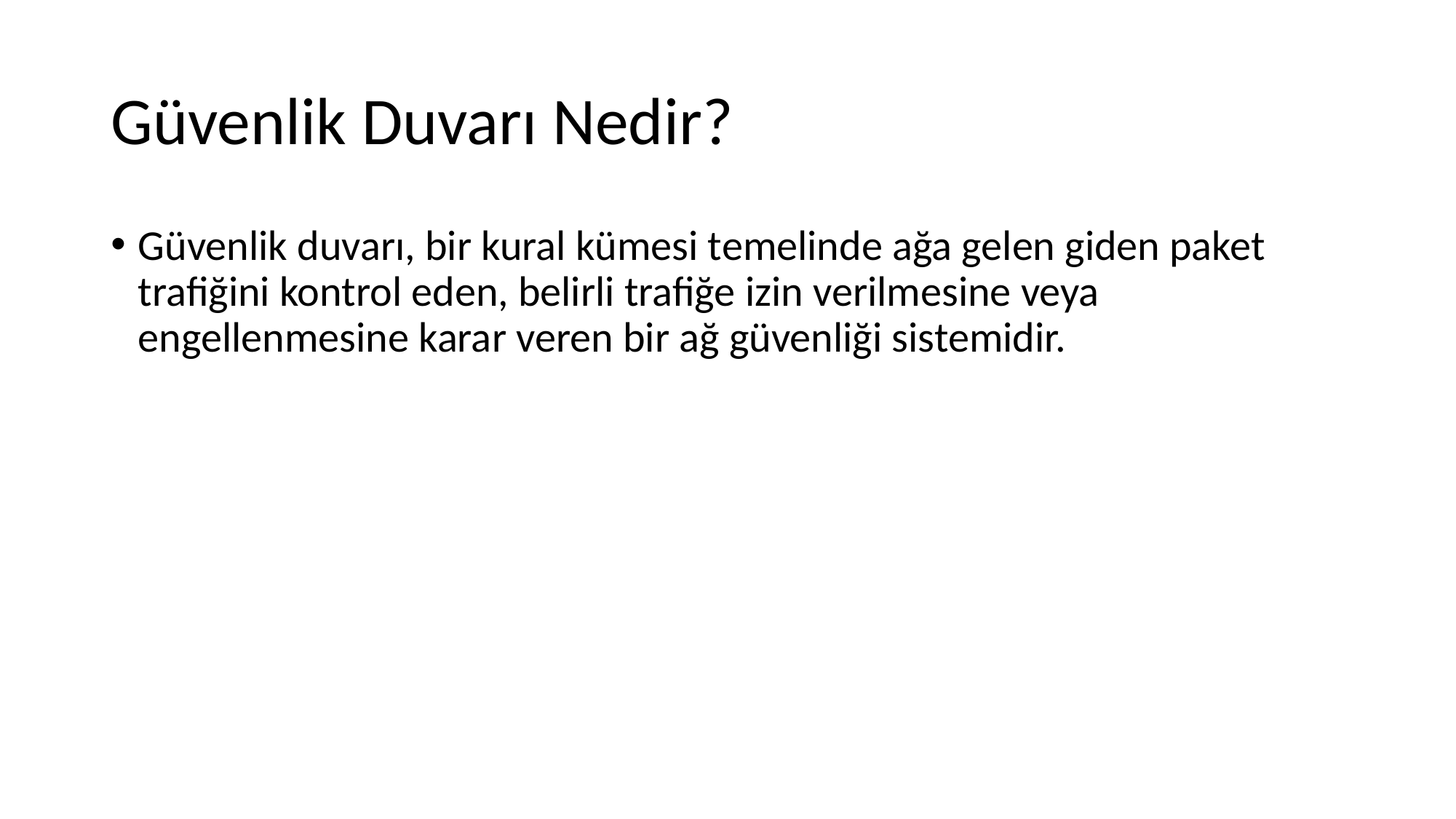

# Güvenlik Duvarı Nedir?
Güvenlik duvarı, bir kural kümesi temelinde ağa gelen giden paket trafiğini kontrol eden, belirli trafiğe izin verilmesine veya engellenmesine karar veren bir ağ güvenliği sistemidir.